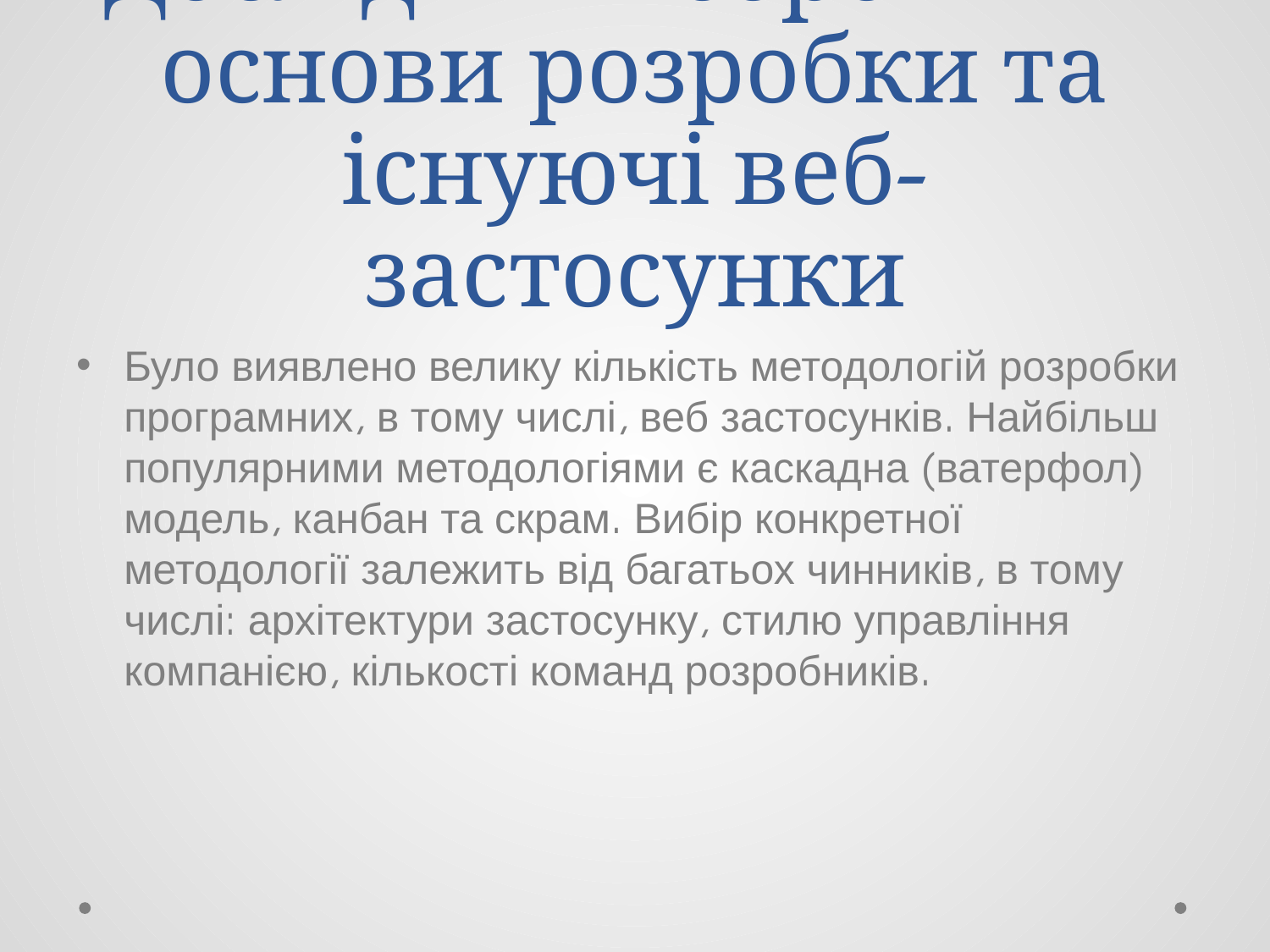

# Дослідити теоретичні основи розробки та існуючі веб-застосунки
Було виявлено велику кількість методологій розробки програмних, в тому числі, веб застосунків. Найбільш популярними методологіями є каскадна (ватерфол) модель, канбан та скрам. Вибір конкретної методології залежить від багатьох чинників, в тому числі: архітектури застосунку, стилю управління компанією, кількості команд розробників.